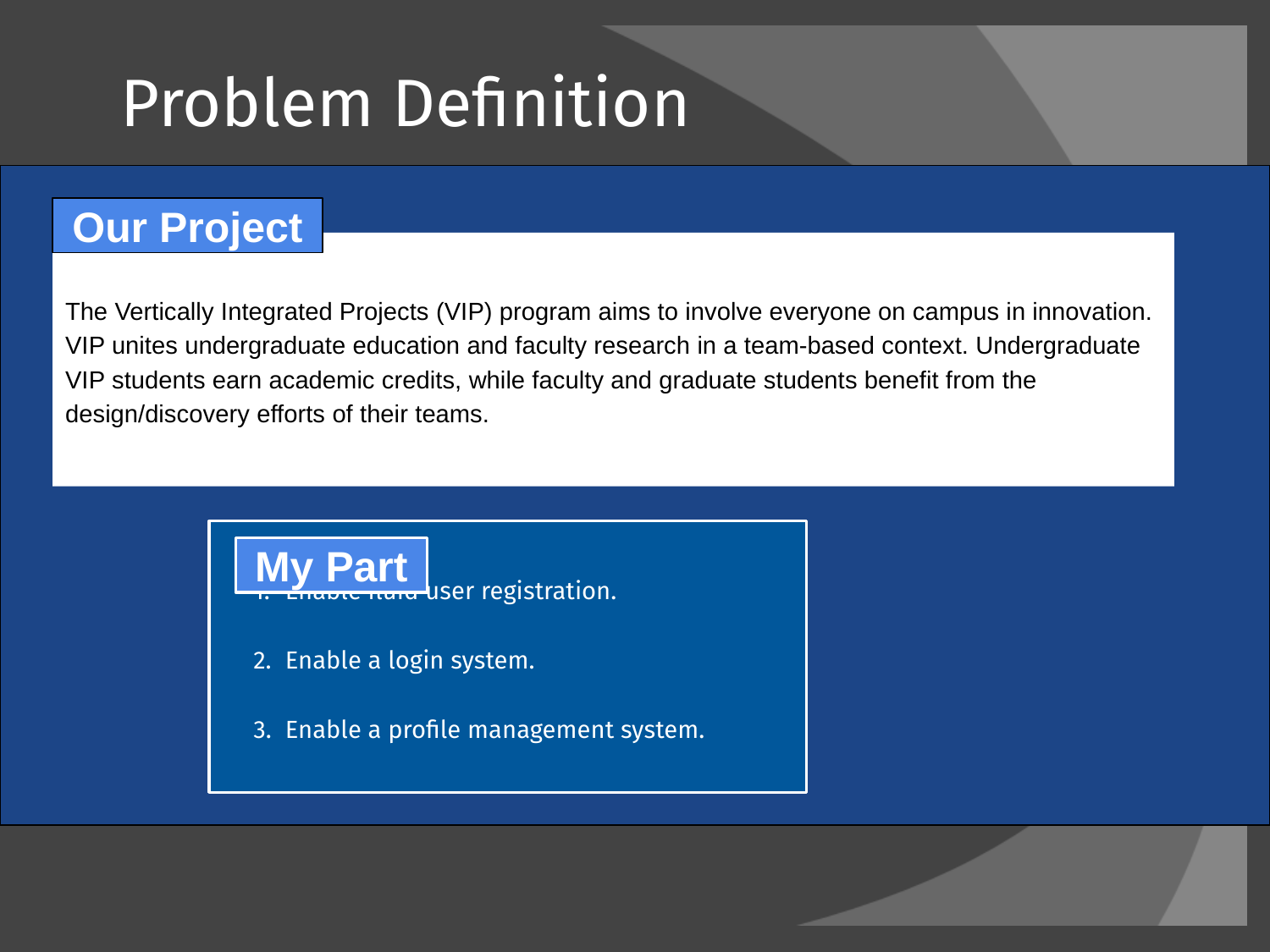

# Problem Definition

Our Project
The Vertically Integrated Projects (VIP) program aims to involve everyone on campus in innovation. VIP unites undergraduate education and faculty research in a team-based context. Undergraduate VIP students earn academic credits, while faculty and graduate students benefit from the design/discovery efforts of their teams.
Enable fluid user registration.
Enable a login system.
Enable a profile management system.
My Part